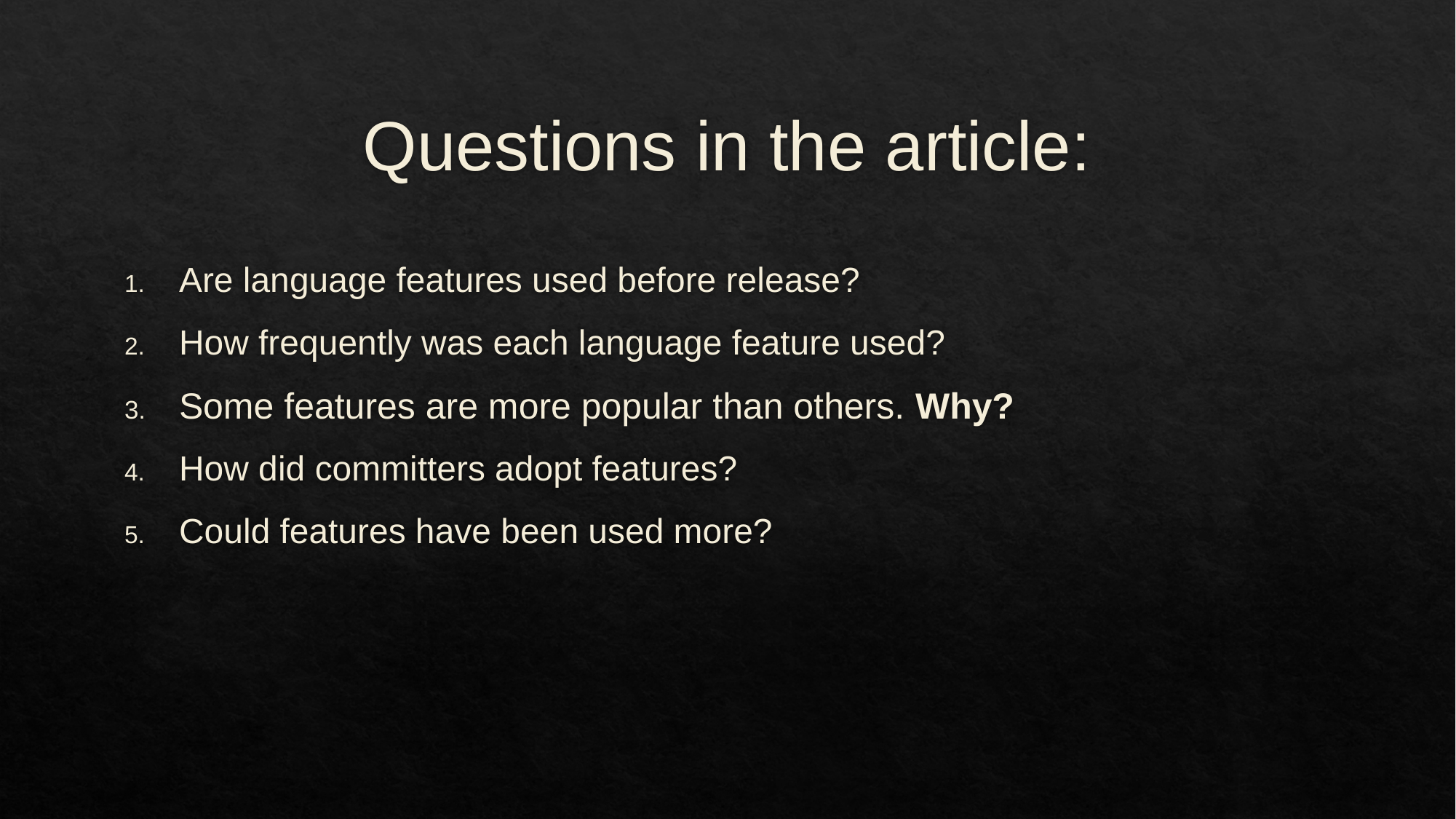

# Questions in the article:
Are language features used before release?
How frequently was each language feature used?
Some features are more popular than others. Why?
How did committers adopt features?
Could features have been used more?